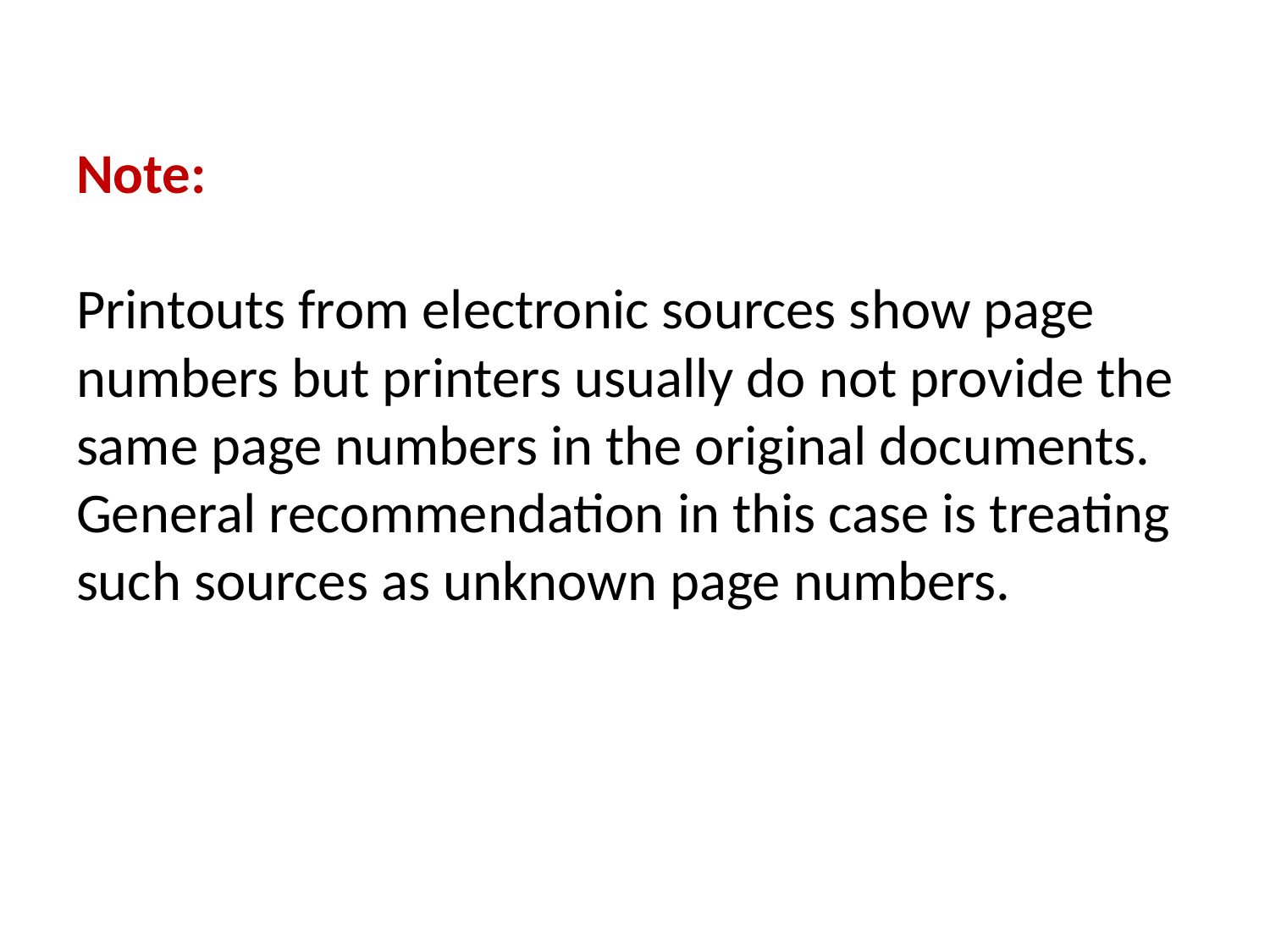

# Note: Printouts from electronic sources show page numbers but printers usually do not provide the same page numbers in the original documents. General recommendation in this case is treating such sources as unknown page numbers.